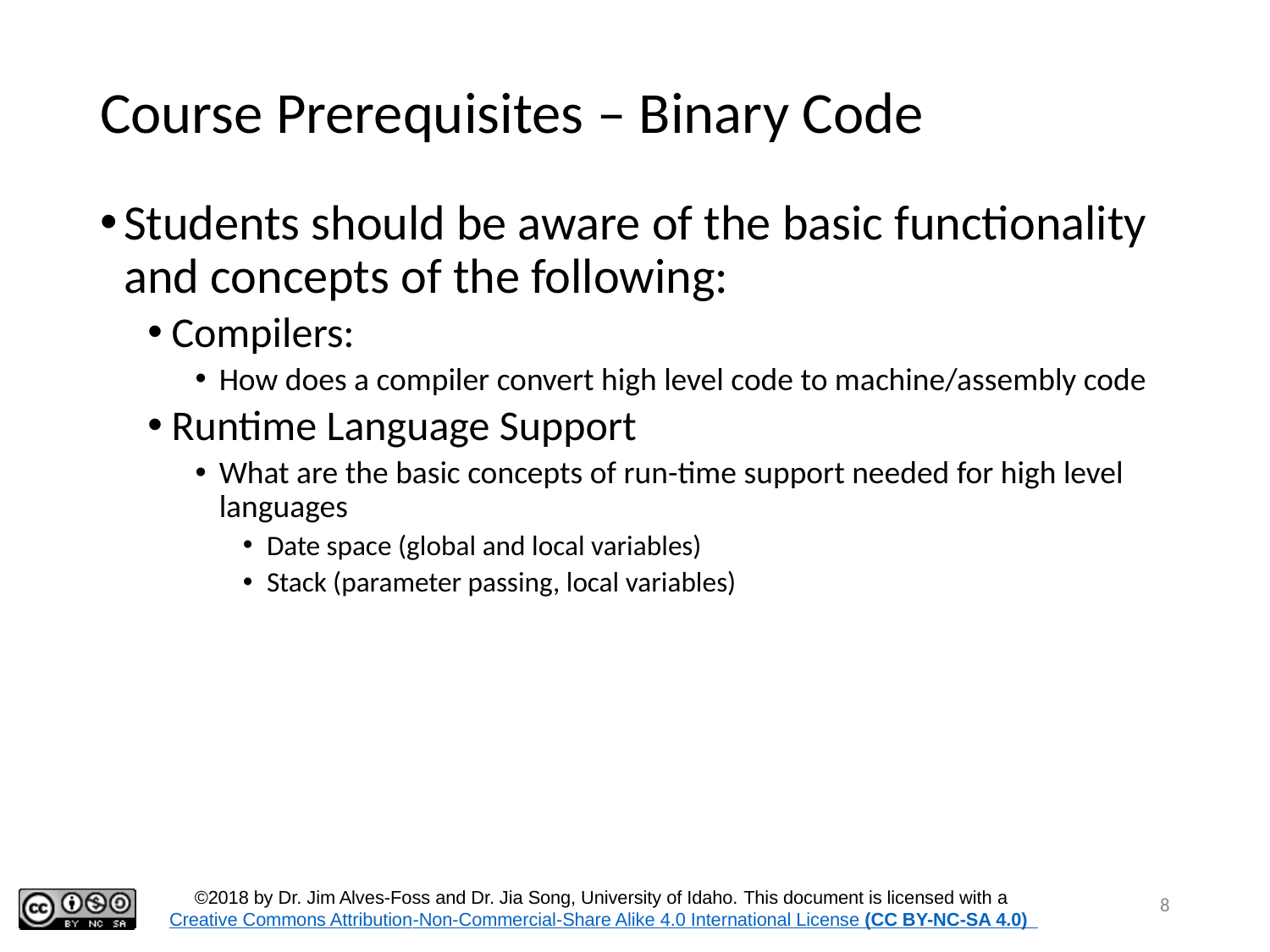

# Course Prerequisites – Binary Code
Students should be aware of the basic functionality and concepts of the following:
Compilers:
How does a compiler convert high level code to machine/assembly code
Runtime Language Support
What are the basic concepts of run-time support needed for high level languages
Date space (global and local variables)
Stack (parameter passing, local variables)

8